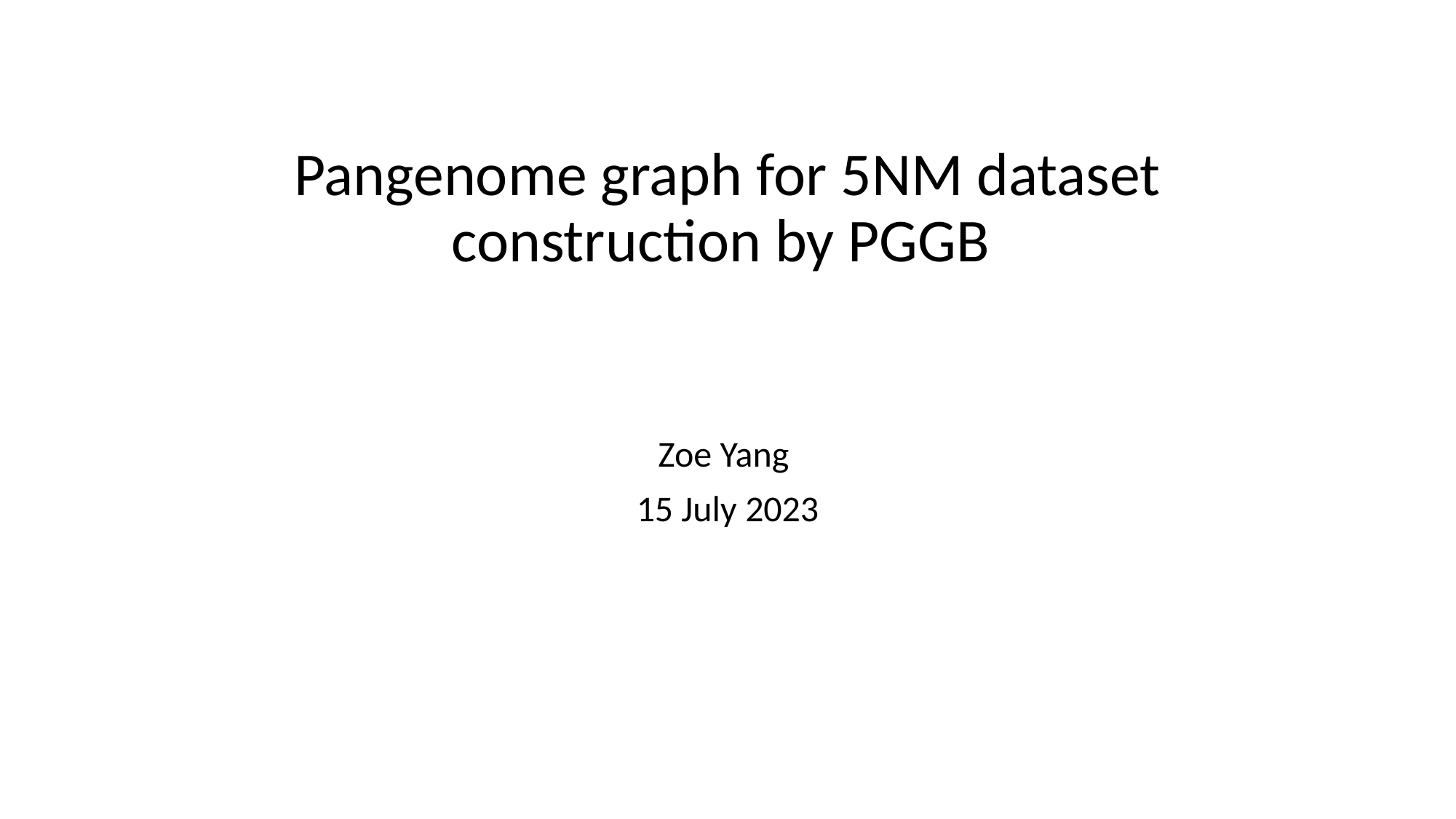

# Pangenome graph for 5NM dataset construction by PGGB
Zoe Yang
15 July 2023